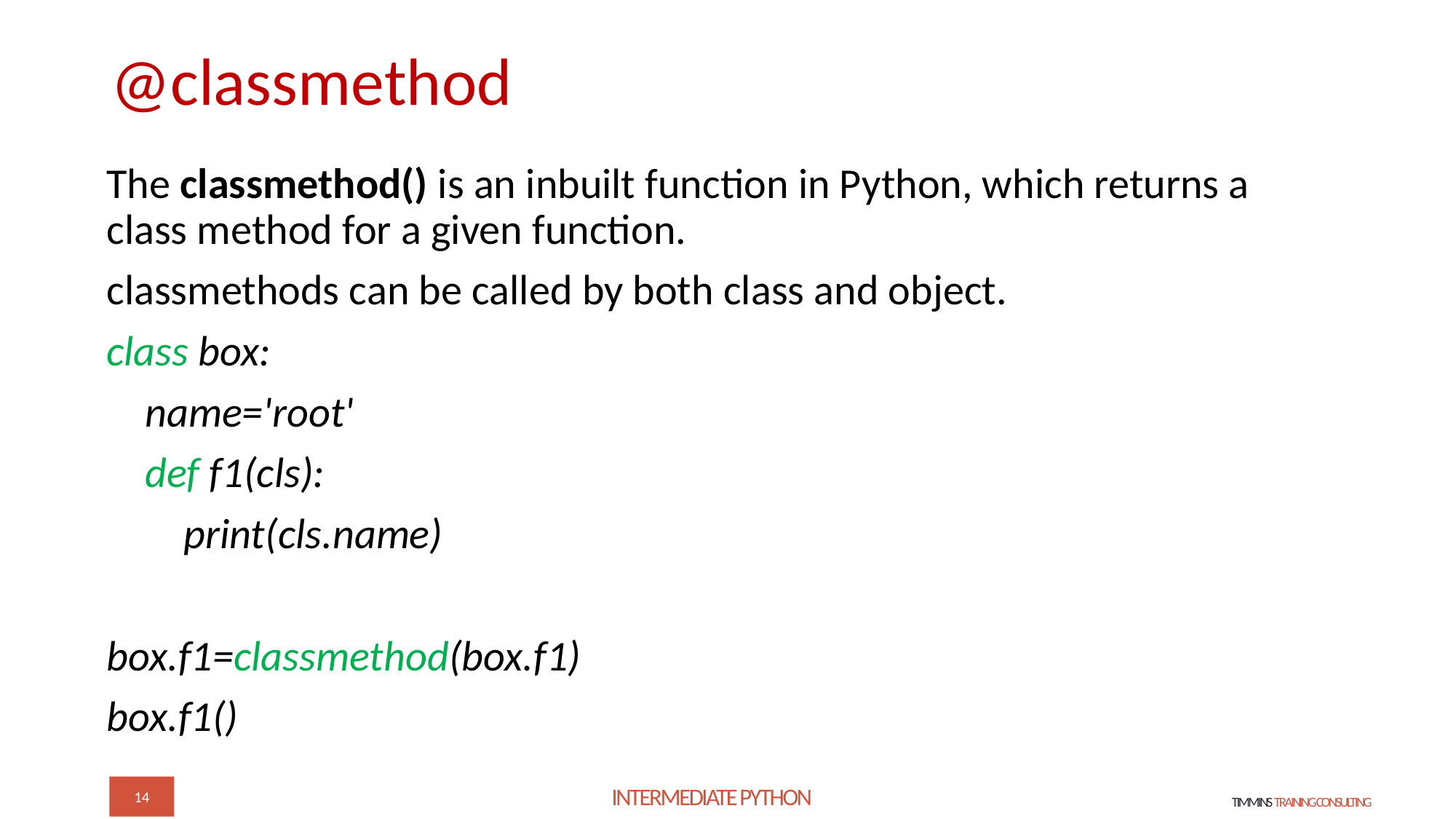

# @classmethod
The classmethod() is an inbuilt function in Python, which returns a class method for a given function.
classmethods can be called by both class and object.
class box:
    name='root'
    def f1(cls):
        print(cls.name)

box.f1=classmethod(box.f1)
box.f1()